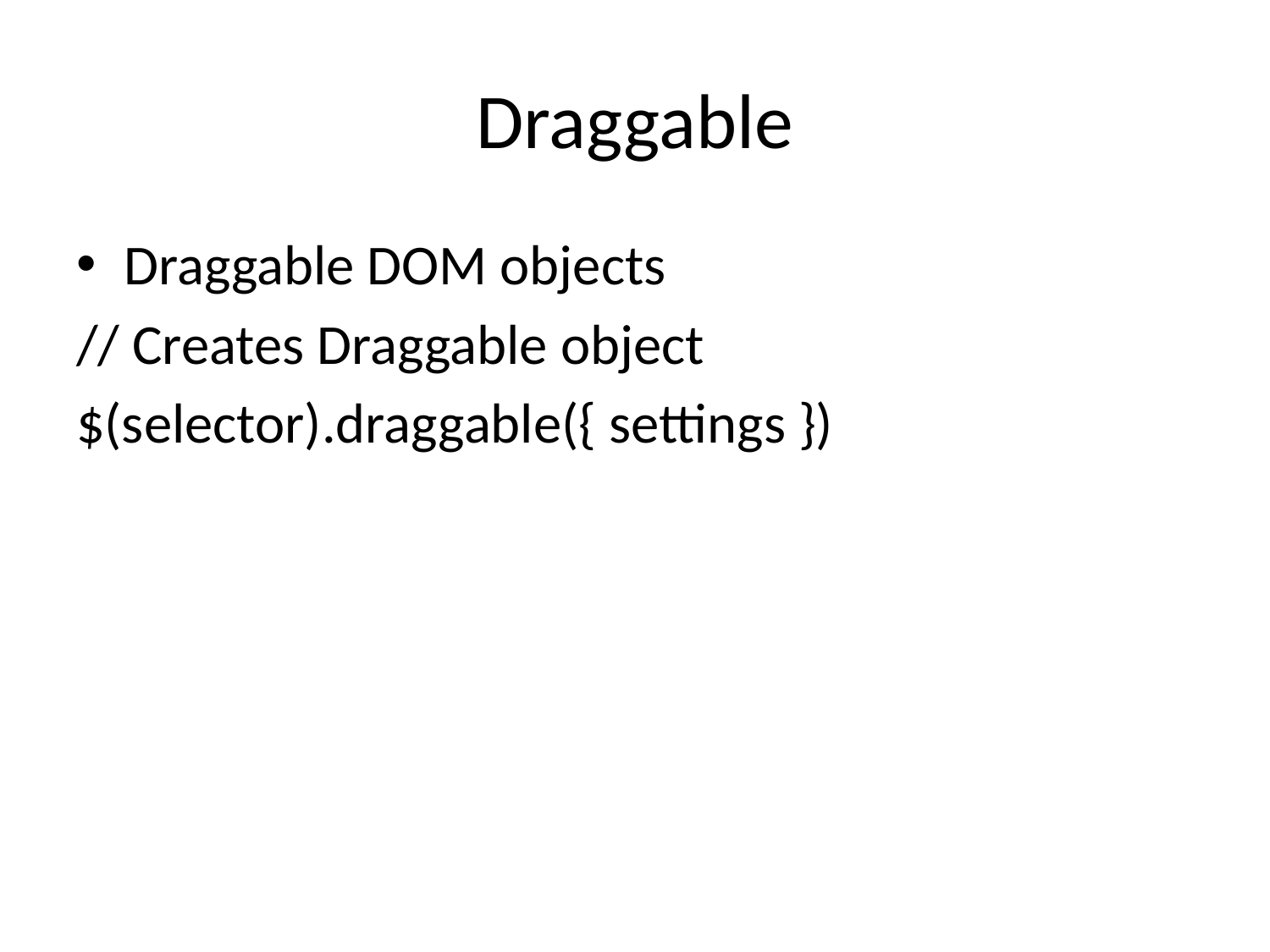

# Draggable
Draggable DOM objects
// Creates Draggable object
$(selector).draggable({ settings })